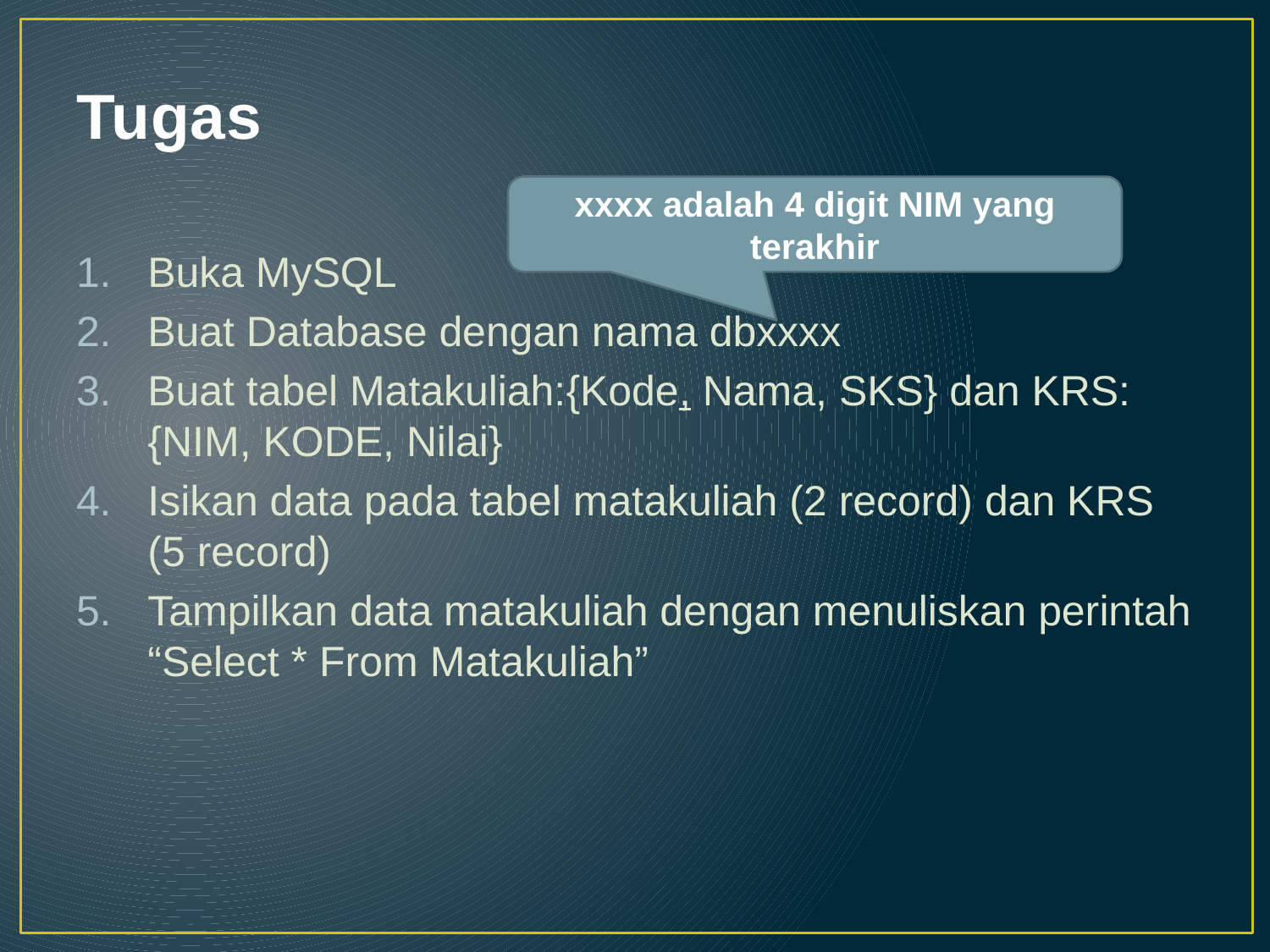

# Tugas
xxxx adalah 4 digit NIM yang terakhir
Buka MySQL
Buat Database dengan nama dbxxxx
Buat tabel Matakuliah:{Kode, Nama, SKS} dan KRS:{NIM, KODE, Nilai}
Isikan data pada tabel matakuliah (2 record) dan KRS (5 record)
Tampilkan data matakuliah dengan menuliskan perintah “Select * From Matakuliah”